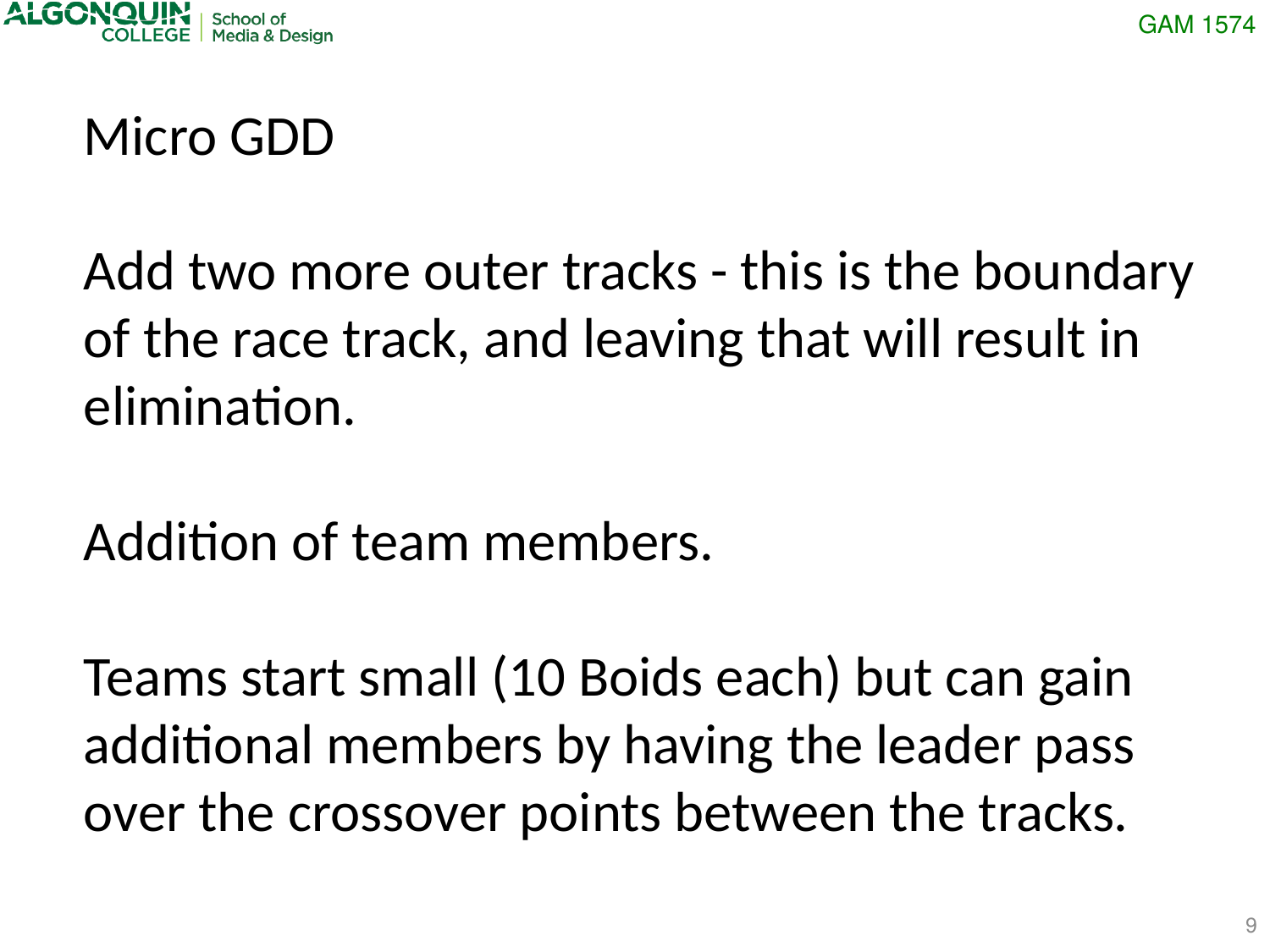

Micro GDD

Add two more outer tracks - this is the boundary of the race track, and leaving that will result in elimination.

Addition of team members.

Teams start small (10 Boids each) but can gain additional members by having the leader pass over the crossover points between the tracks.
9